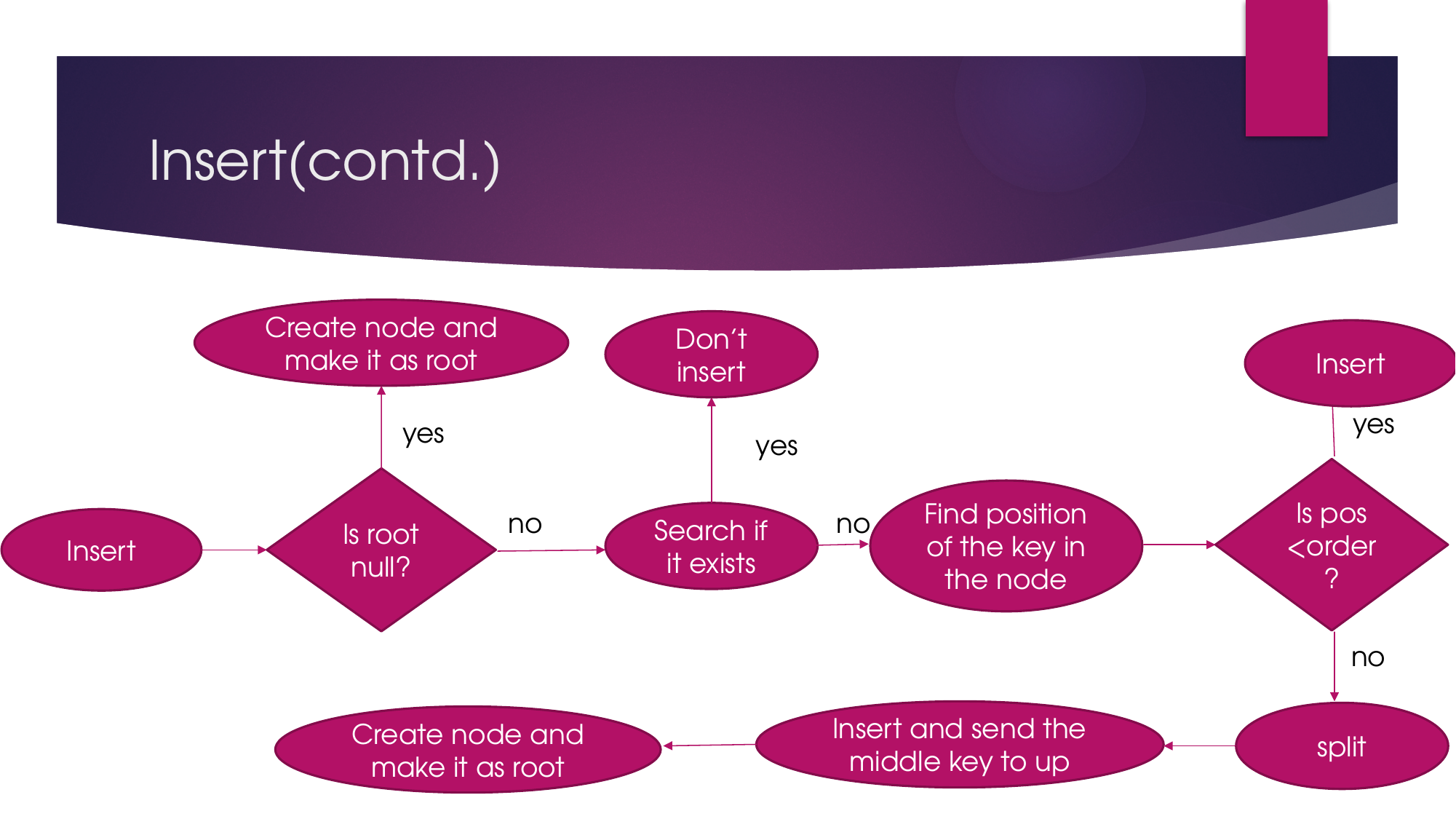

# Insert(contd.)
Create node and make it as root
Don’t insert
Insert
yes
yes
yes
Is pos <order?
Is root null?
Find position of the key in the node
no
no
Search if it exists
Insert
no
Insert and send the middle key to up
split
Create node and make it as root